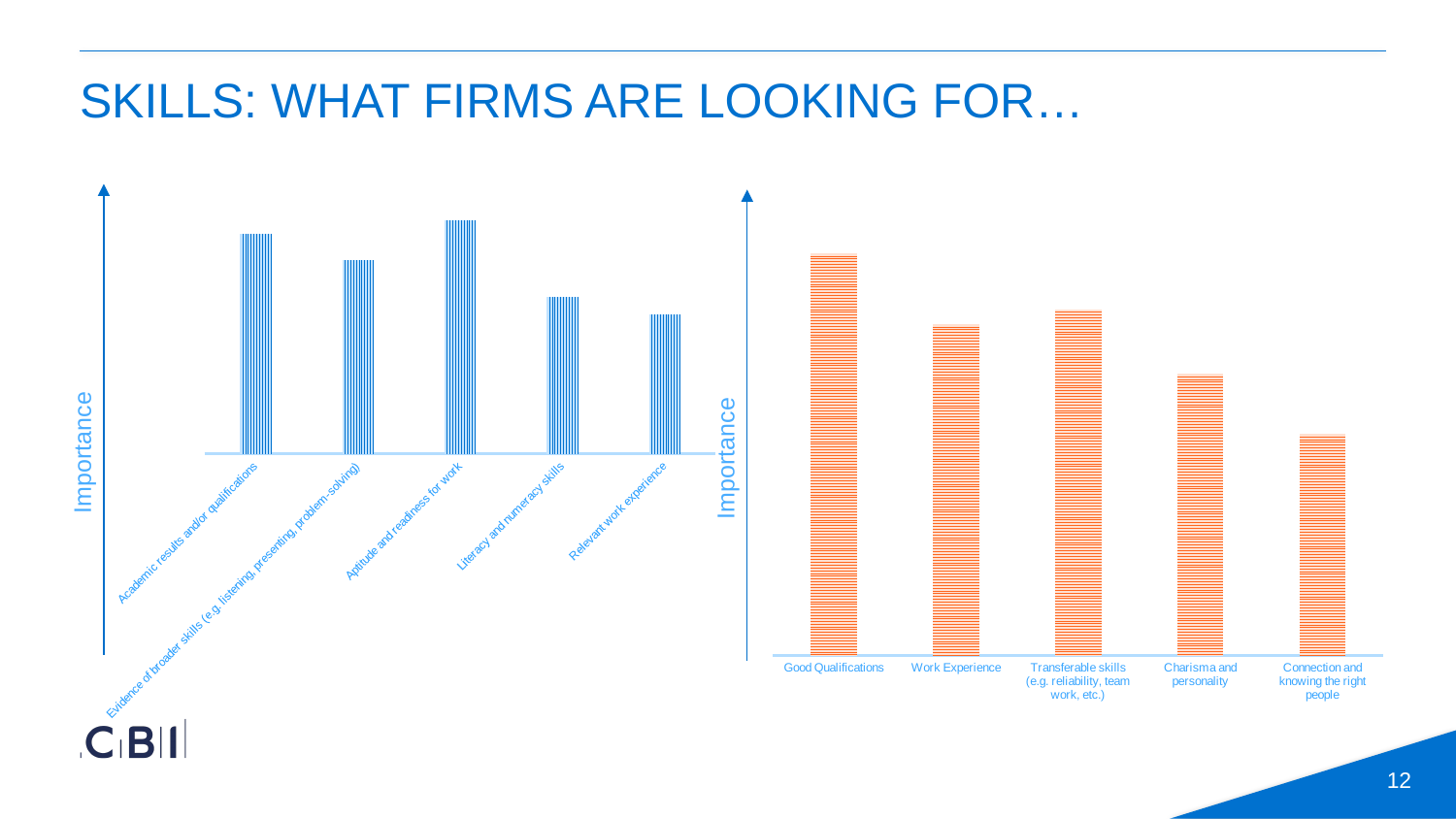

# Skills: What firms are looking for…

### Chart

| Category | Series 1 |
|---|---|
| Good Qualifications | 3.81 |
| Work Experience | 3.14 |
| Transferable skills (e.g. reliability, team work, etc.) | 3.28 |
| Charisma and personality | 2.67 |
| Connection and knowing the right people | 2.1 |

### Chart

| Category |  |
|---|---|
| Academic results and/or qualifications | 4.9 |
| Evidence of broader skills (e.g. listening, presenting, problem-solving) | 4.3 |
| Aptitude and readiness for work | 5.2 |
| Literacy and numeracy skills | 3.5 |
| Relevant work experience | 3.1 |
Importance
Importance